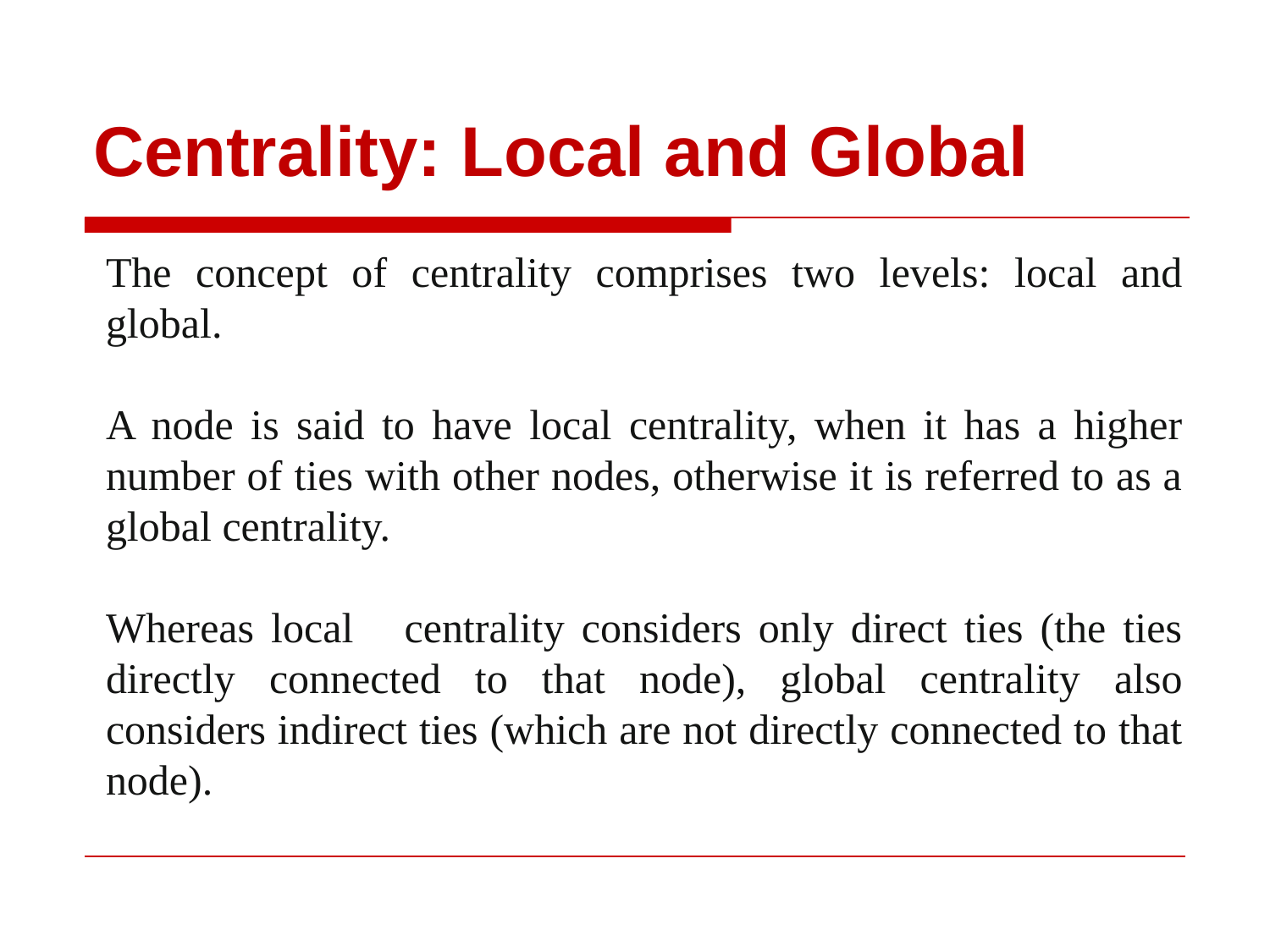

# Centrality: Local and Global
The concept of centrality comprises two levels: local and global.

A node is said to have local centrality, when it has a higher number of ties with other nodes, otherwise it is referred to as a global centrality.

Whereas local   centrality considers only direct ties (the ties directly connected to that node), global centrality also considers indirect ties (which are not directly connected to that node).